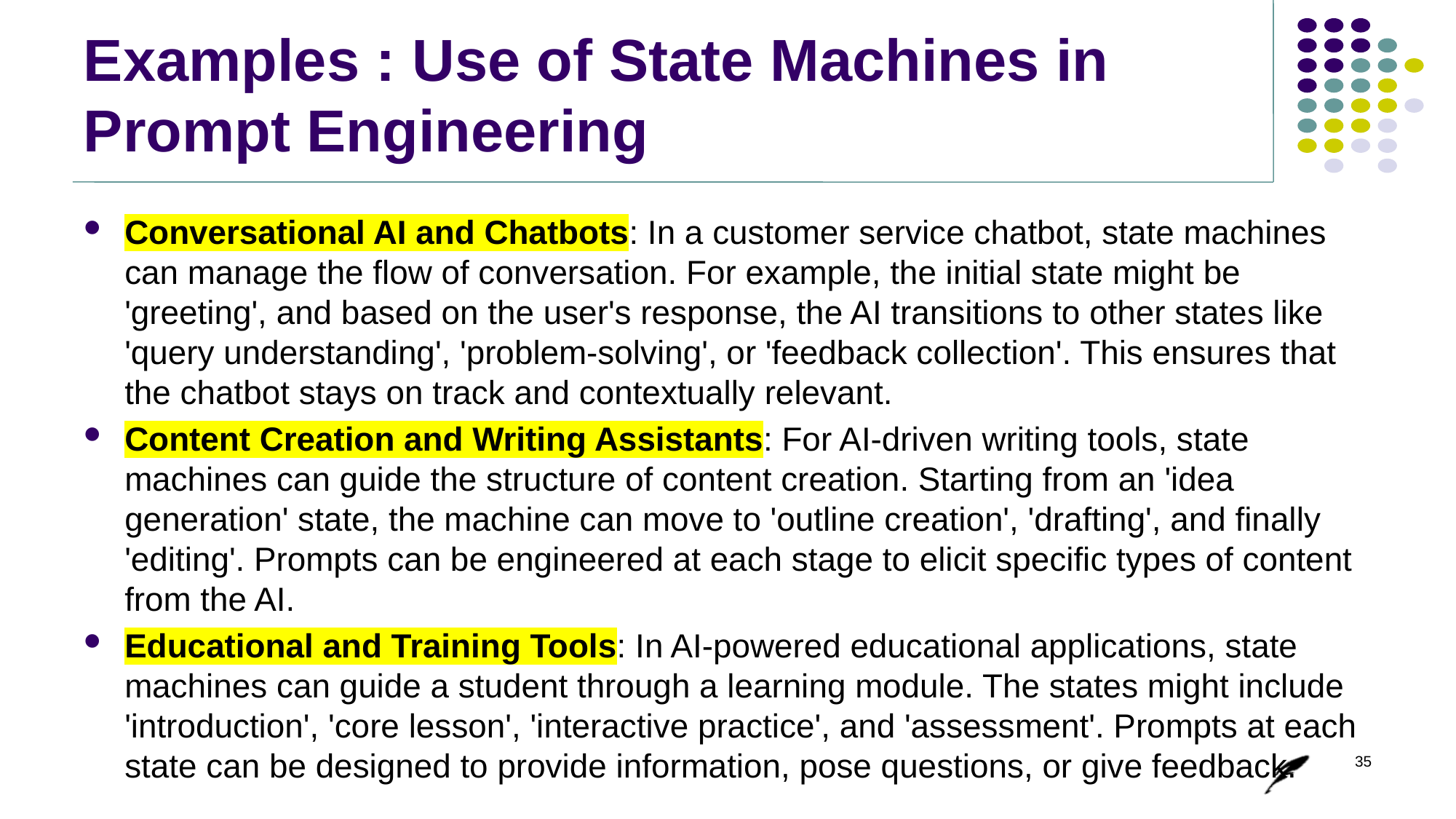

# Examples : Use of State Machines in Prompt Engineering
Conversational AI and Chatbots: In a customer service chatbot, state machines can manage the flow of conversation. For example, the initial state might be 'greeting', and based on the user's response, the AI transitions to other states like 'query understanding', 'problem-solving', or 'feedback collection'. This ensures that the chatbot stays on track and contextually relevant.
Content Creation and Writing Assistants: For AI-driven writing tools, state machines can guide the structure of content creation. Starting from an 'idea generation' state, the machine can move to 'outline creation', 'drafting', and finally 'editing'. Prompts can be engineered at each stage to elicit specific types of content from the AI.
Educational and Training Tools: In AI-powered educational applications, state machines can guide a student through a learning module. The states might include 'introduction', 'core lesson', 'interactive practice', and 'assessment'. Prompts at each state can be designed to provide information, pose questions, or give feedback.
35